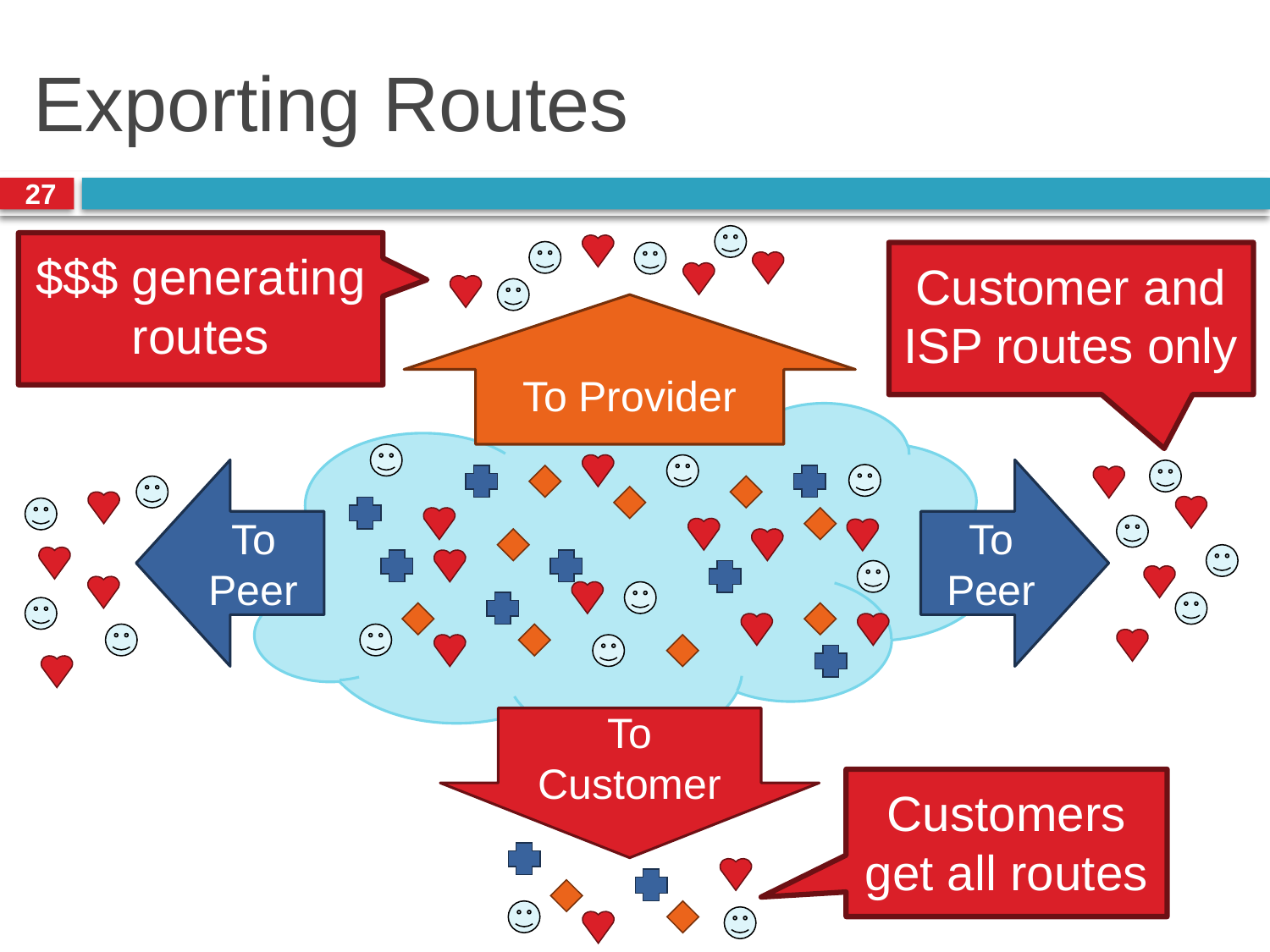

# Exporting Routes
27

$$$ generating routes

Customer and ISP routes only

To Provider

To Peer
To Peer

To Customer

Customers get all routes